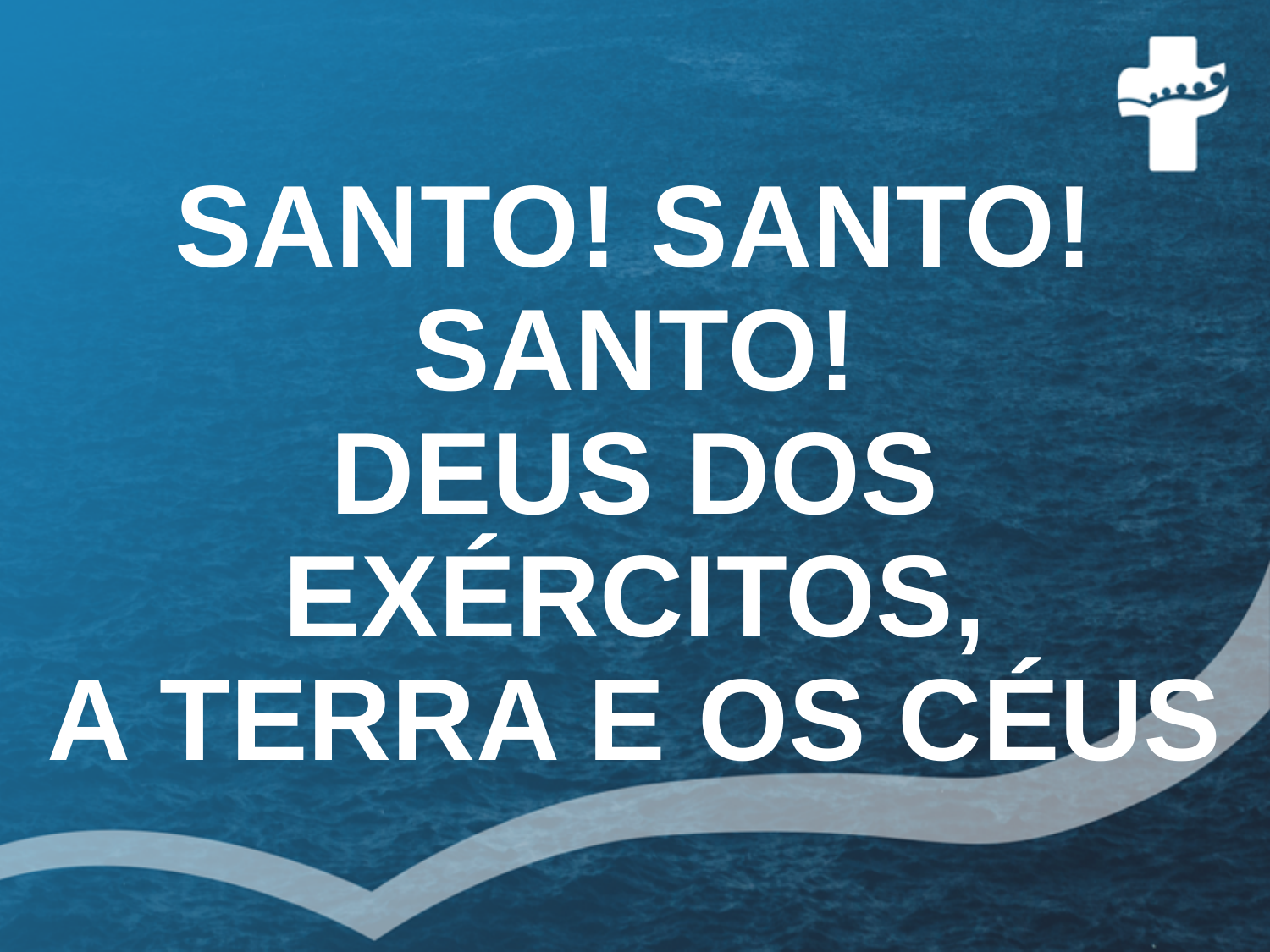

# SANTO! SANTO! SANTO! DEUS DOS EXÉRCITOS, A TERRA E OS CÉUS